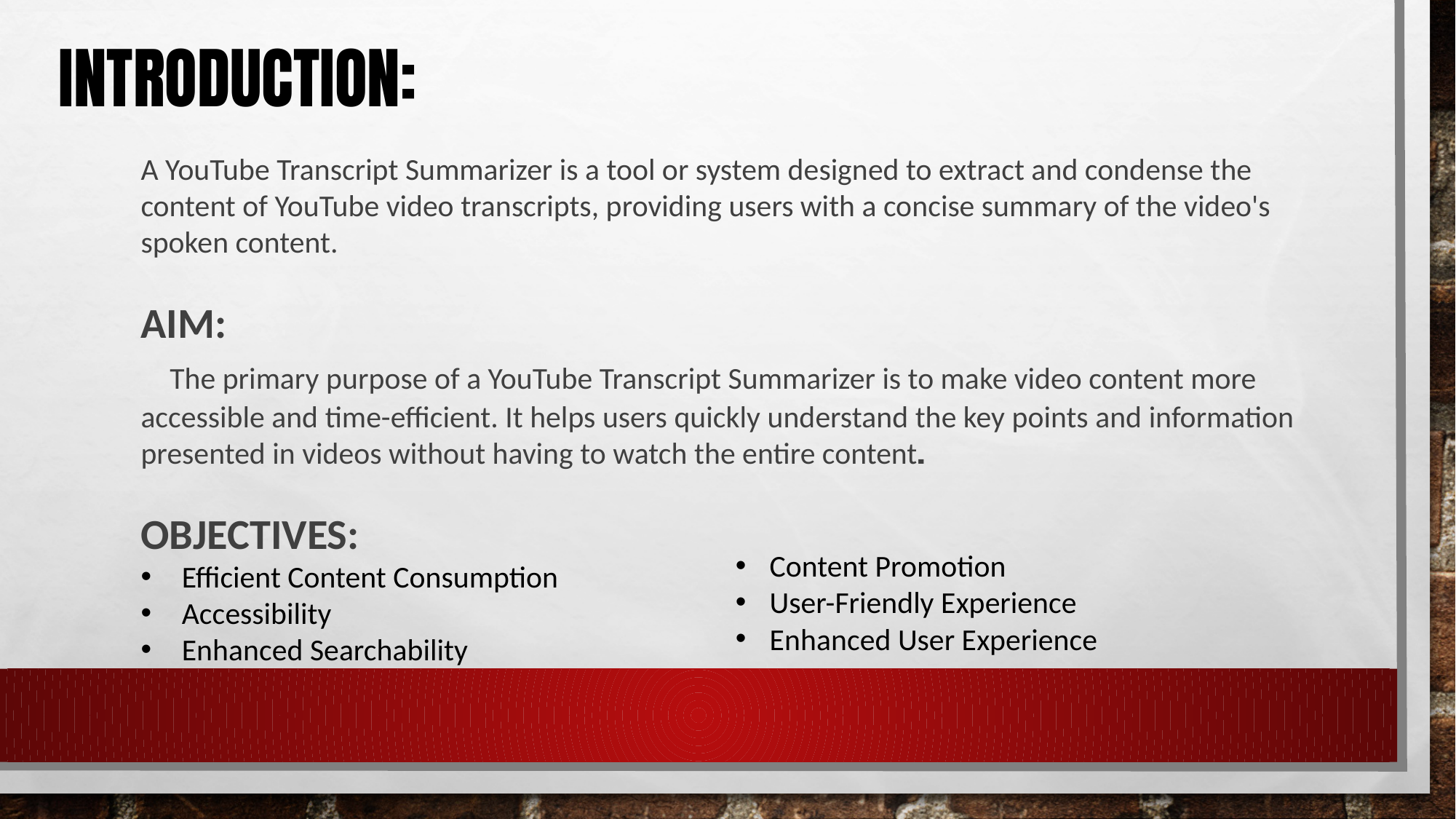

INTRODUCTION:
A YouTube Transcript Summarizer is a tool or system designed to extract and condense the content of YouTube video transcripts, providing users with a concise summary of the video's spoken content.

AIM:
   The primary purpose of a YouTube Transcript Summarizer is to make video content more accessible and time-efficient. It helps users quickly understand the key points and information presented in videos without having to watch the entire content.

OBJECTIVES:
Efficient Content Consumption
Accessibility
Enhanced Searchability

Content Promotion
User-Friendly Experience
Enhanced User Experience